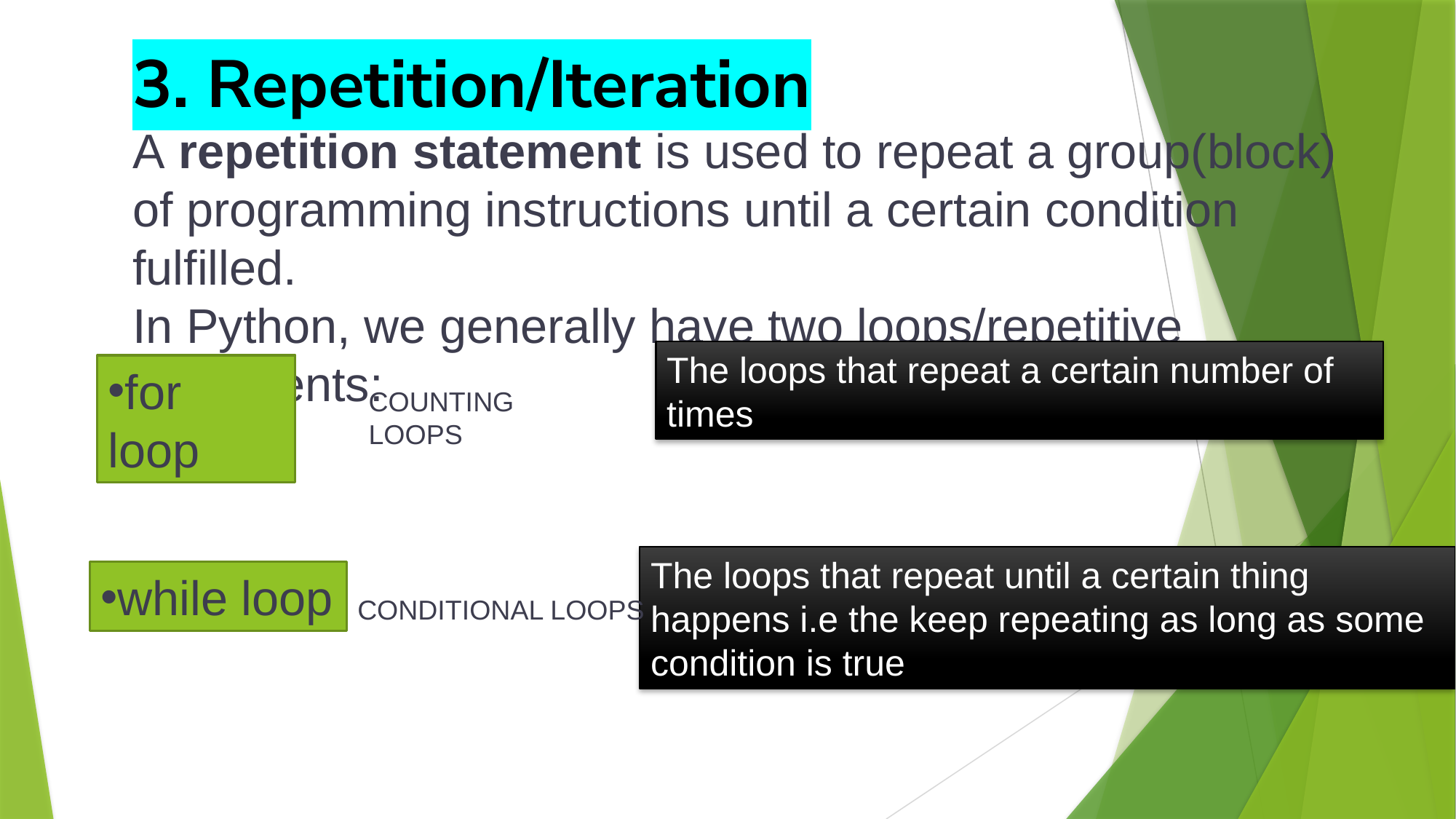

3. Repetition/Iteration
A repetition statement is used to repeat a group(block) of programming instructions until a certain condition fulfilled.
In Python, we generally have two loops/repetitive statements:
The loops that repeat a certain number of times
for loop
COUNTING LOOPS
The loops that repeat until a certain thing happens i.e the keep repeating as long as some condition is true
while loop
CONDITIONAL LOOPS